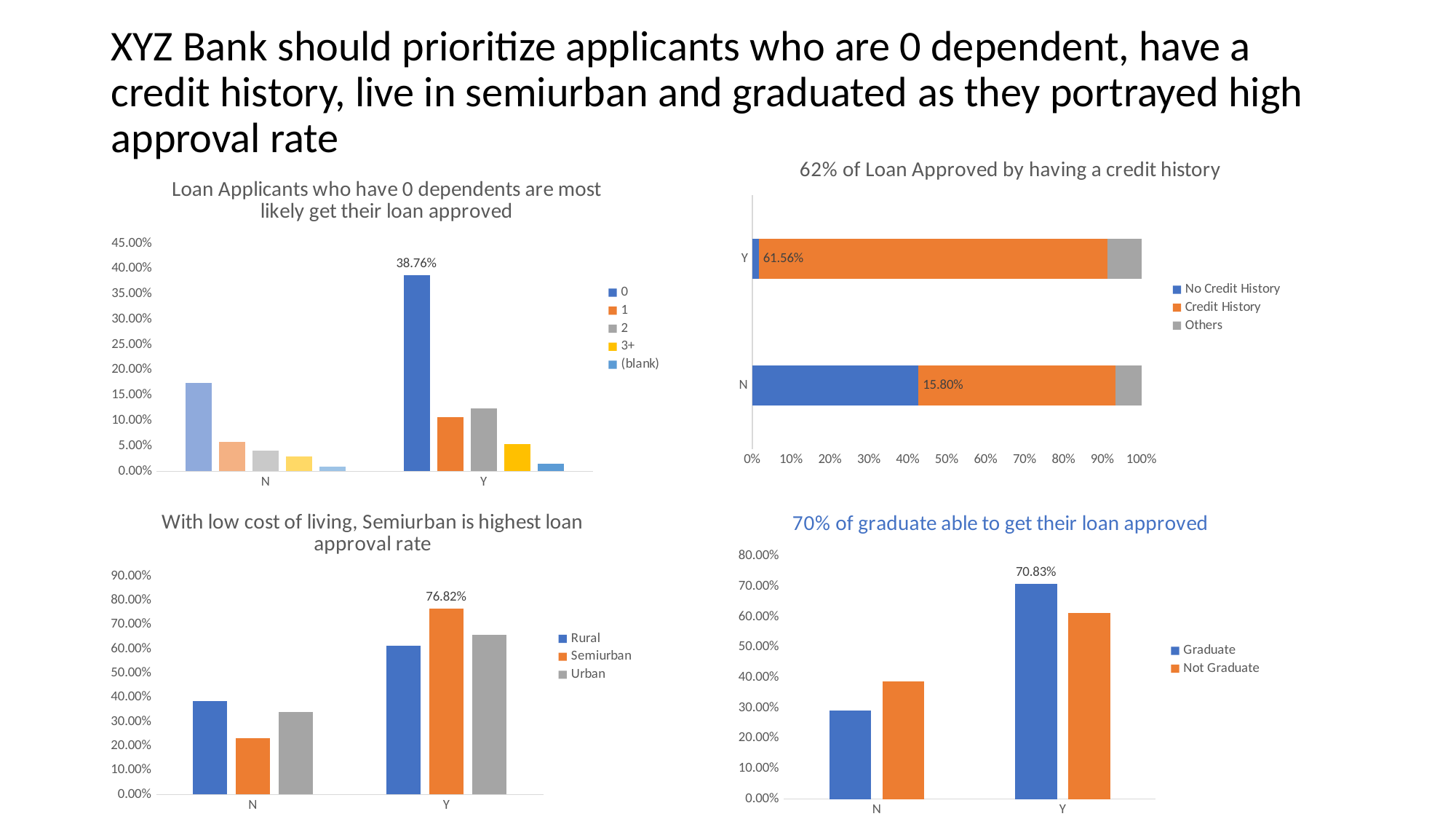

# XYZ Bank should prioritize applicants who are 0 dependent, have a credit history, live in semiurban and graduated as they portrayed high approval rate

### Chart: 62% of Loan Approved by having a credit history

| Category | No Credit History | Credit History | Others |
|---|---|---|---|
| N | 0.13355048859934854 | 0.15798045602605862 | 0.021172638436482084 |
| Y | 0.011400651465798045 | 0.6156351791530945 | 0.06026058631921824 |

### Chart: Loan Applicants who have 0 dependents are most likely get their loan approved

| Category | 0 | 1 | 2 | 3+ | (blank) |
|---|---|---|---|---|---|
| N | 0.1742671009771987 | 0.05863192182410423 | 0.04071661237785016 | 0.029315960912052116 | 0.009771986970684038 |
| Y | 0.38762214983713356 | 0.10749185667752444 | 0.1237785016286645 | 0.05374592833876222 | 0.014657980456026058 |

### Chart: With low cost of living, Semiurban is highest loan approval rate

| Category | Rural | Semiurban | Urban |
|---|---|---|---|
| N | 0.3854748603351955 | 0.2317596566523605 | 0.3415841584158416 |
| Y | 0.6145251396648045 | 0.7682403433476395 | 0.6584158415841584 |

### Chart: 70% of graduate able to get their loan approved

| Category | Graduate | Not Graduate |
|---|---|---|
| N | 0.2916666666666667 | 0.3880597014925373 |
| Y | 0.7083333333333334 | 0.6119402985074627 |